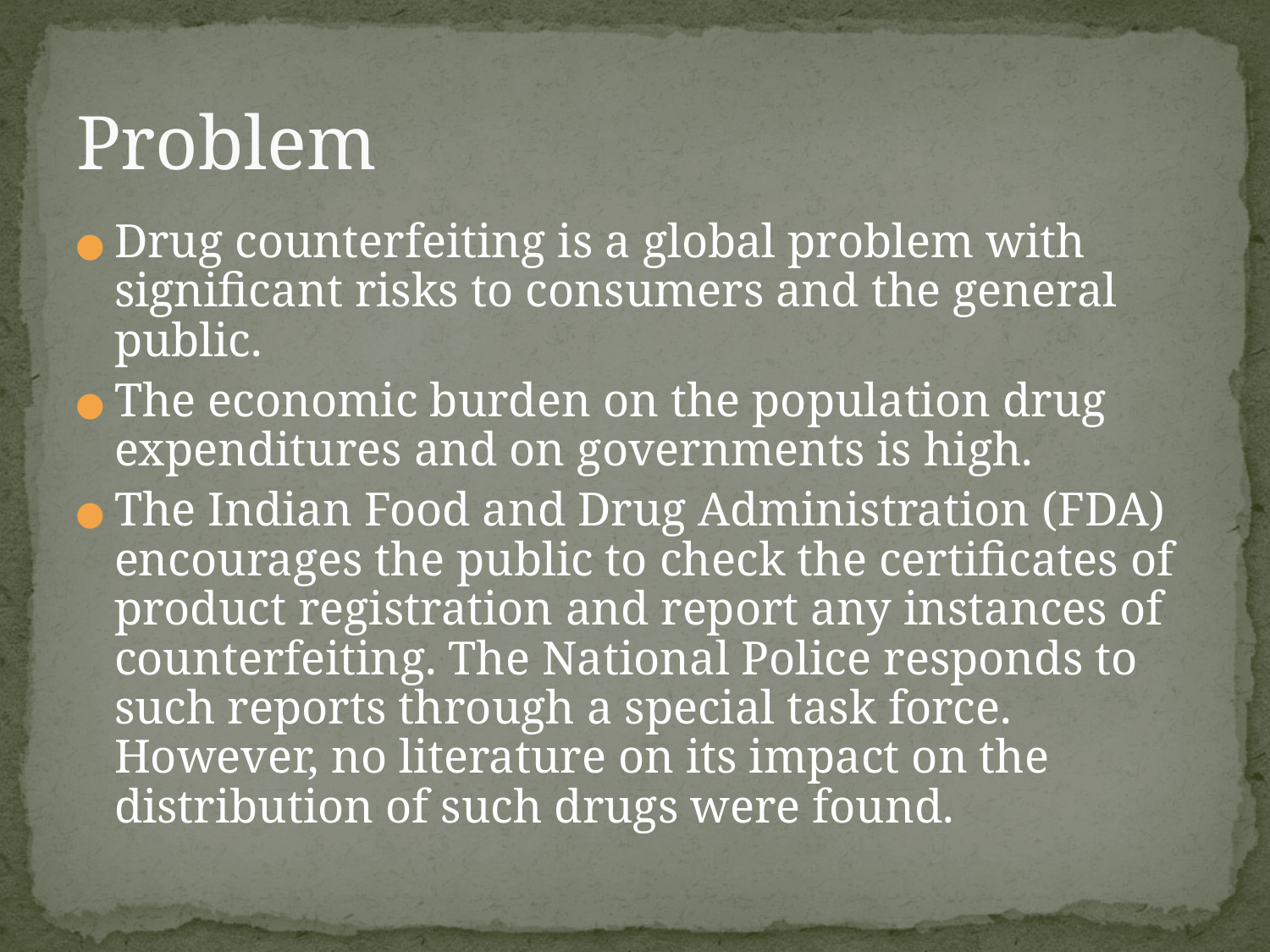

# Problem
Drug counterfeiting is a global problem with significant risks to consumers and the general public.
The economic burden on the population drug expenditures and on governments is high.
The Indian Food and Drug Administration (FDA) encourages the public to check the certificates of product registration and report any instances of counterfeiting. The National Police responds to such reports through a special task force. However, no literature on its impact on the distribution of such drugs were found.